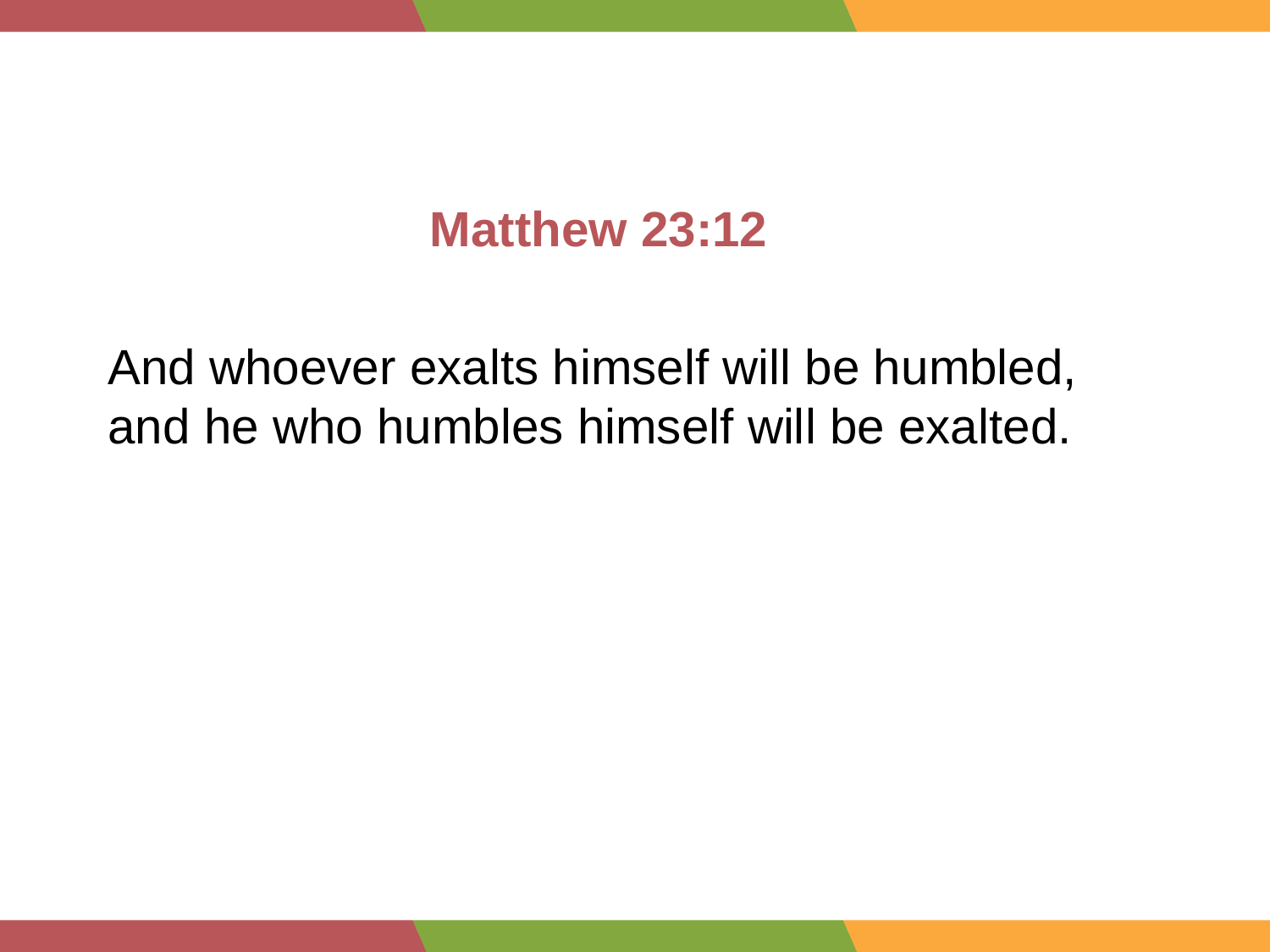

Matthew 23:12
And whoever exalts himself will be humbled, and he who humbles himself will be exalted.